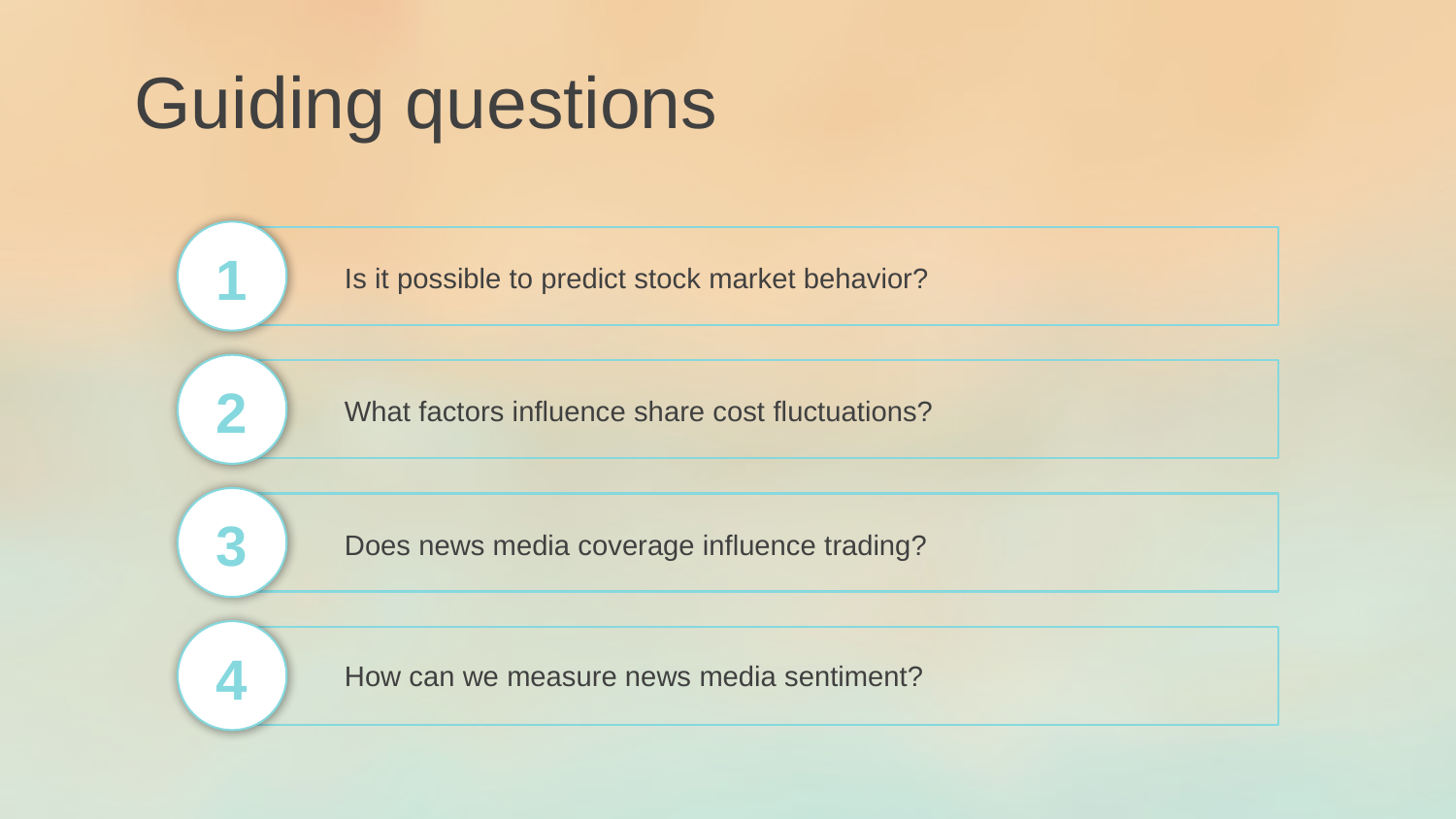

Guiding questions

1
Is it possible to predict stock market behavior?

2
What factors influence share cost fluctuations?

3
Does news media coverage influence trading?

4
How can we measure news media sentiment?